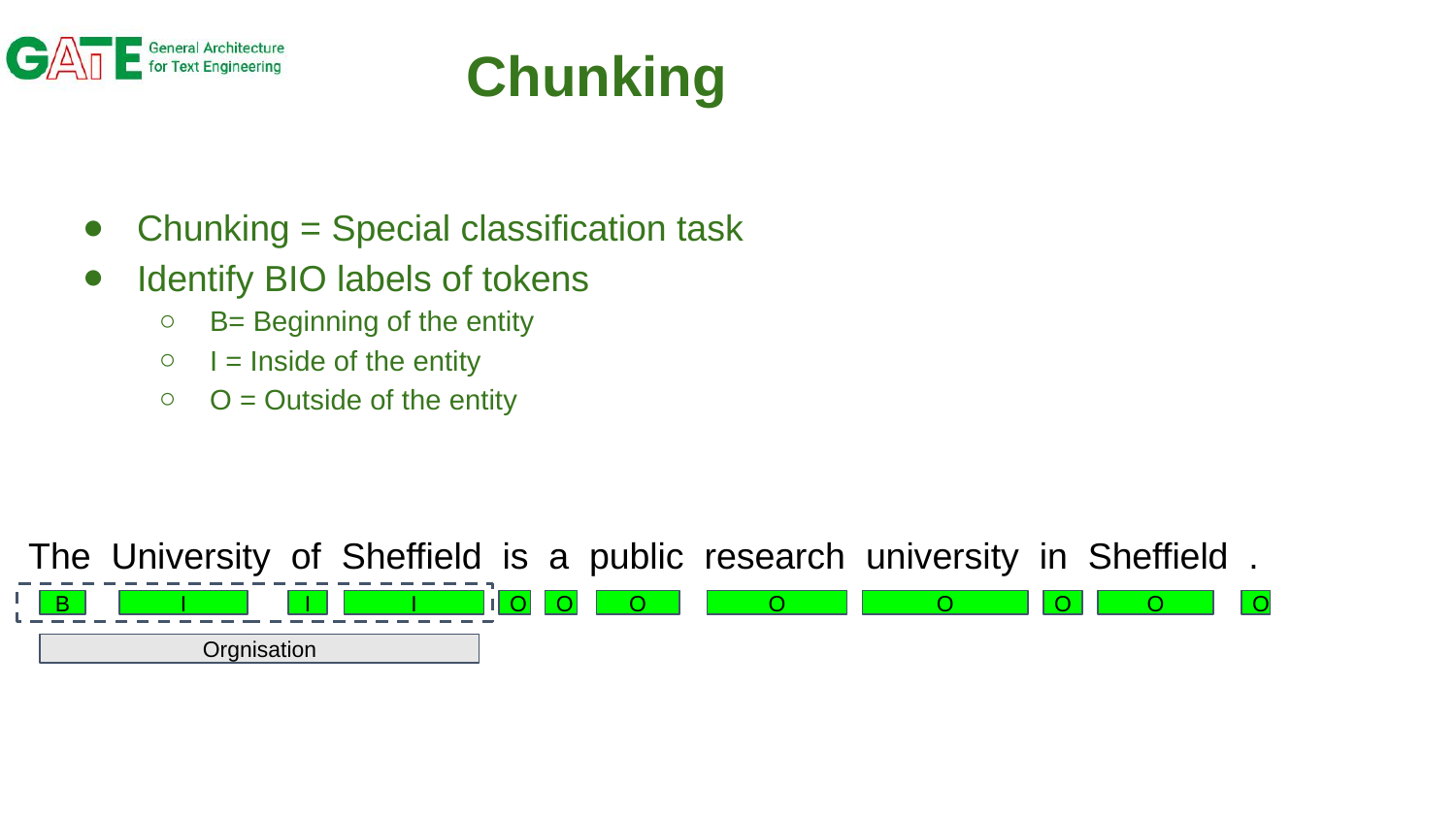

# Chunking
Chunking = Special classification task
Identify BIO labels of tokens
B= Beginning of the entity
I = Inside of the entity
O = Outside of the entity

The  University  of  Sheffield  is  a  public  research  university  in  Sheffield  .

B
I
I
O
O
O
O
O
O
I
O
O
Orgnisation